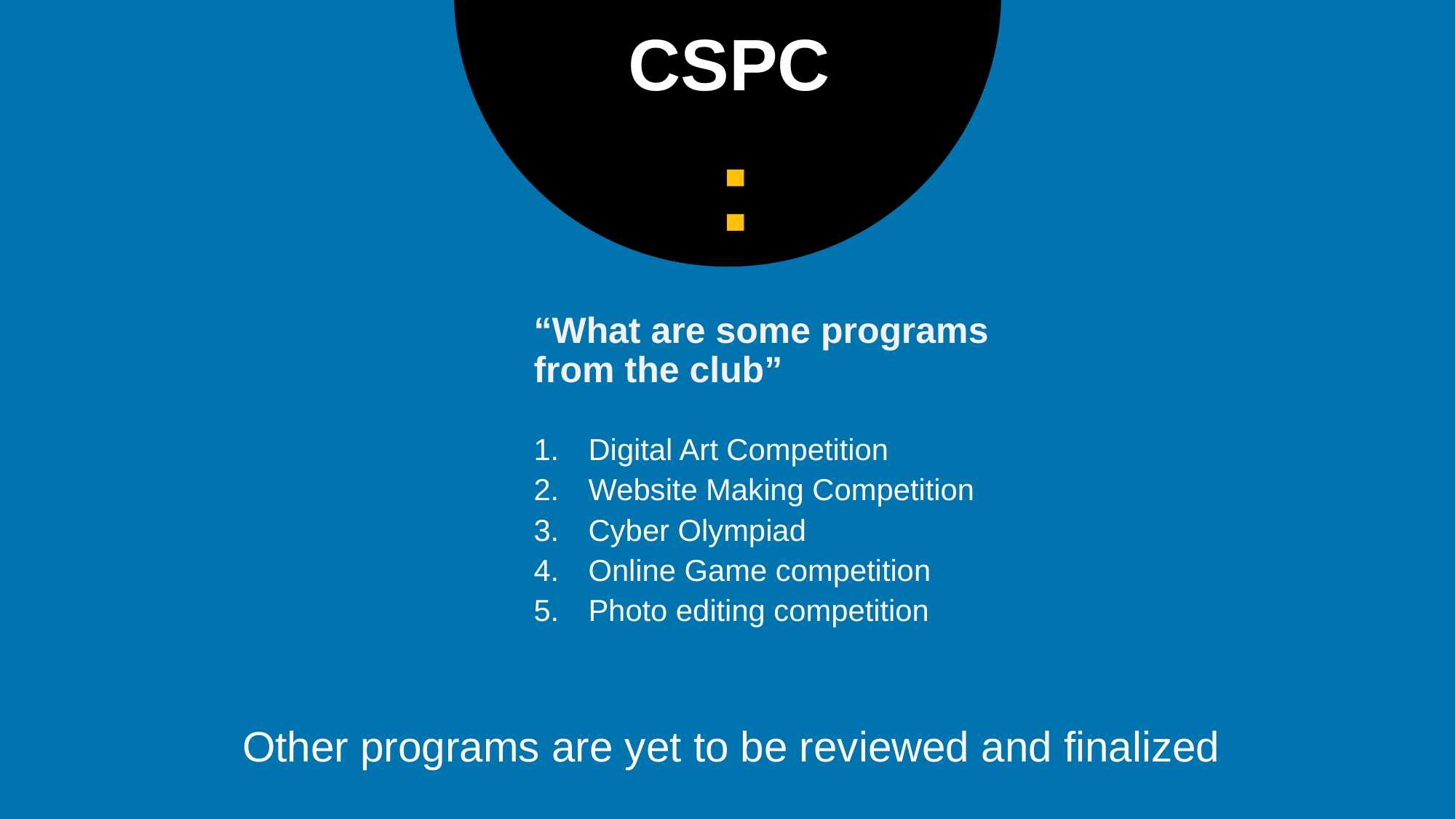

CSPC
:
“What are some programs from the club”
Digital Art Competition
Website Making Competition
Cyber Olympiad
Online Game competition
Photo editing competition

Other programs are yet to be reviewed and finalized